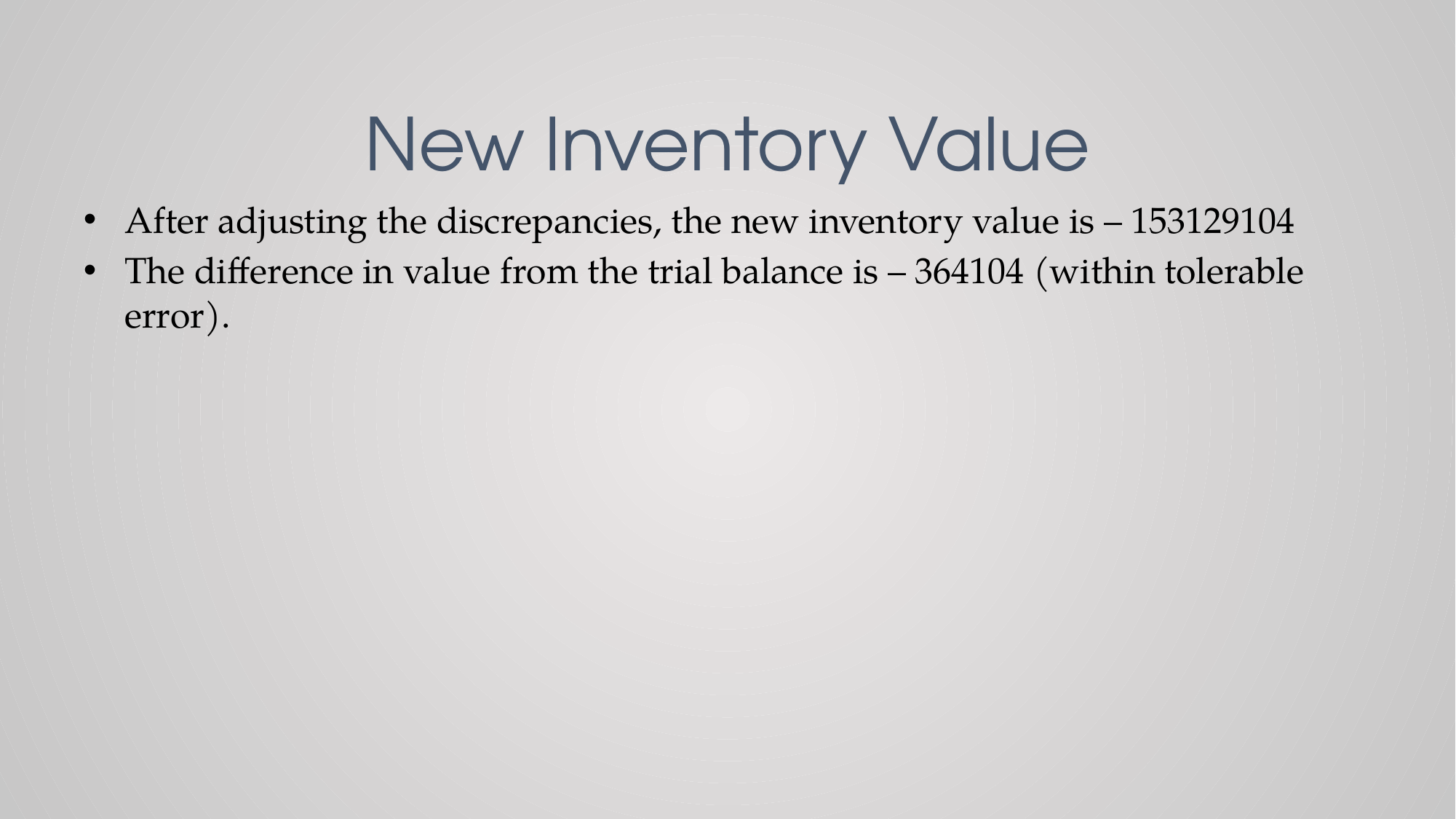

# New Inventory Value
After adjusting the discrepancies, the new inventory value is – 153129104
The difference in value from the trial balance is – 364104 (within tolerable error).